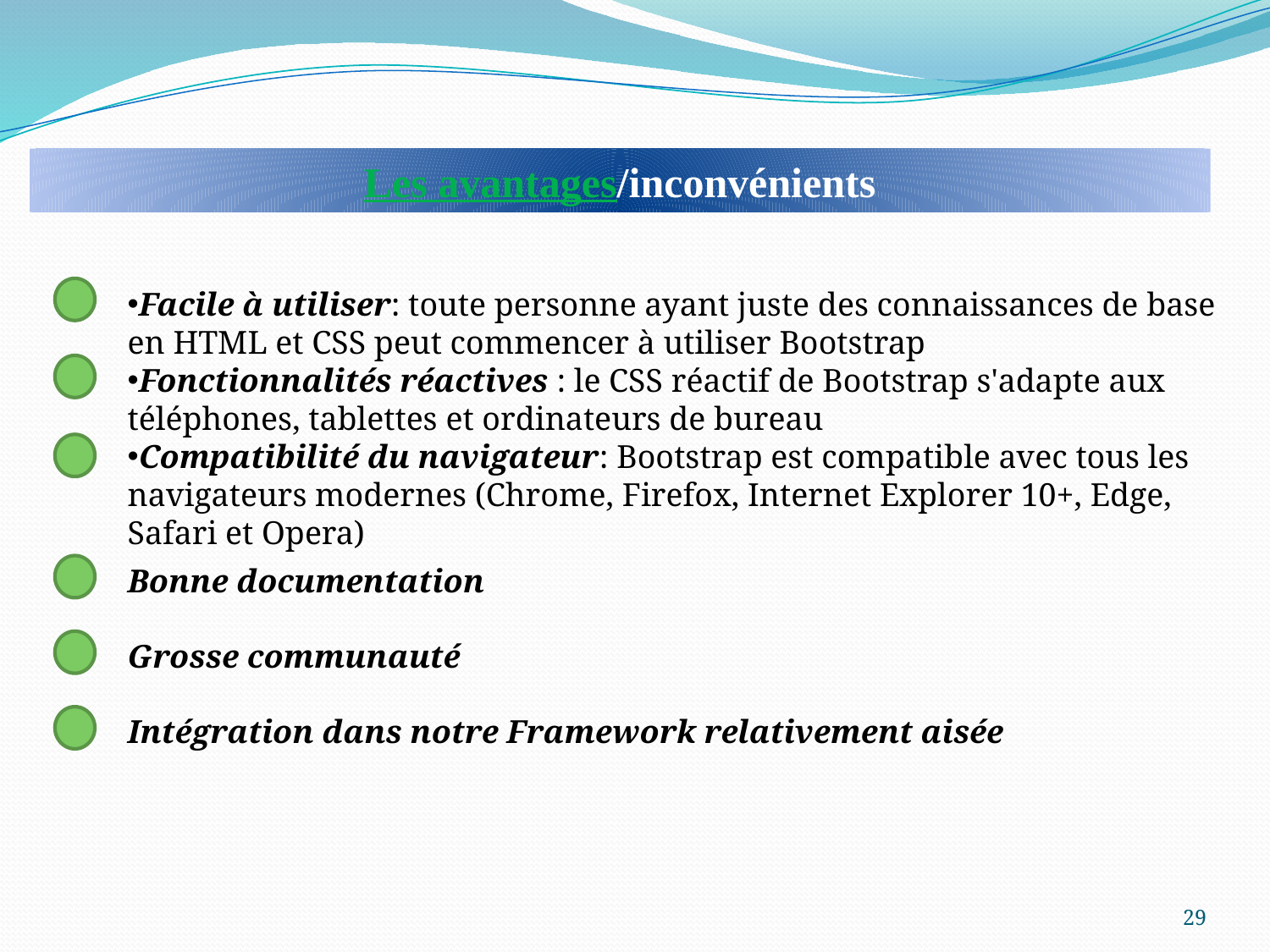

Les avantages/inconvénients
Facile à utiliser: toute personne ayant juste des connaissances de base en HTML et CSS peut commencer à utiliser Bootstrap
Fonctionnalités réactives : le CSS réactif de Bootstrap s'adapte aux téléphones, tablettes et ordinateurs de bureau
Compatibilité du navigateur: Bootstrap est compatible avec tous les navigateurs modernes (Chrome, Firefox, Internet Explorer 10+, Edge, Safari et Opera)
Bonne documentation
Grosse communauté
Intégration dans notre Framework relativement aisée

29